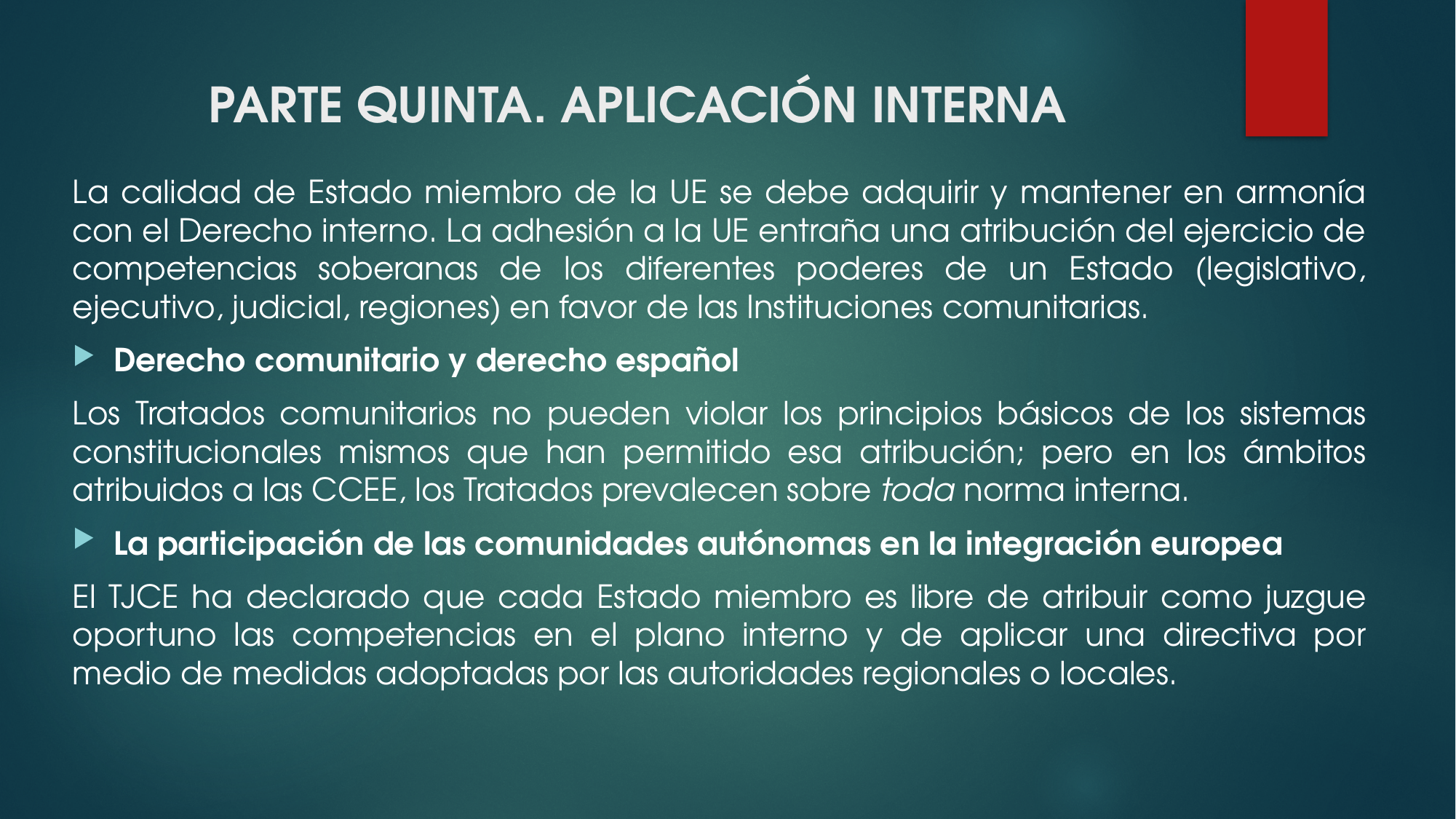

# PARTE QUINTA. APLICACIÓN INTERNA
La calidad de Estado miembro de la UE se debe adquirir y mantener en armonía con el Derecho interno. La adhesión a la UE entraña una atribución del ejercicio de competencias soberanas de los diferentes poderes de un Estado (legislativo, ejecutivo, judicial, regiones) en favor de las Instituciones comunitarias.
Derecho comunitario y derecho español
Los Tratados comunitarios no pueden violar los principios básicos de los sistemas constitucionales mismos que han permitido esa atribución; pero en los ámbitos atribuidos a las CCEE, los Tratados prevalecen sobre toda norma interna.
La participación de las comunidades autónomas en la integración europea
El TJCE ha declarado que cada Estado miembro es libre de atribuir como juzgue oportuno las competencias en el plano interno y de aplicar una directiva por medio de medidas adoptadas por las autoridades regionales o locales.